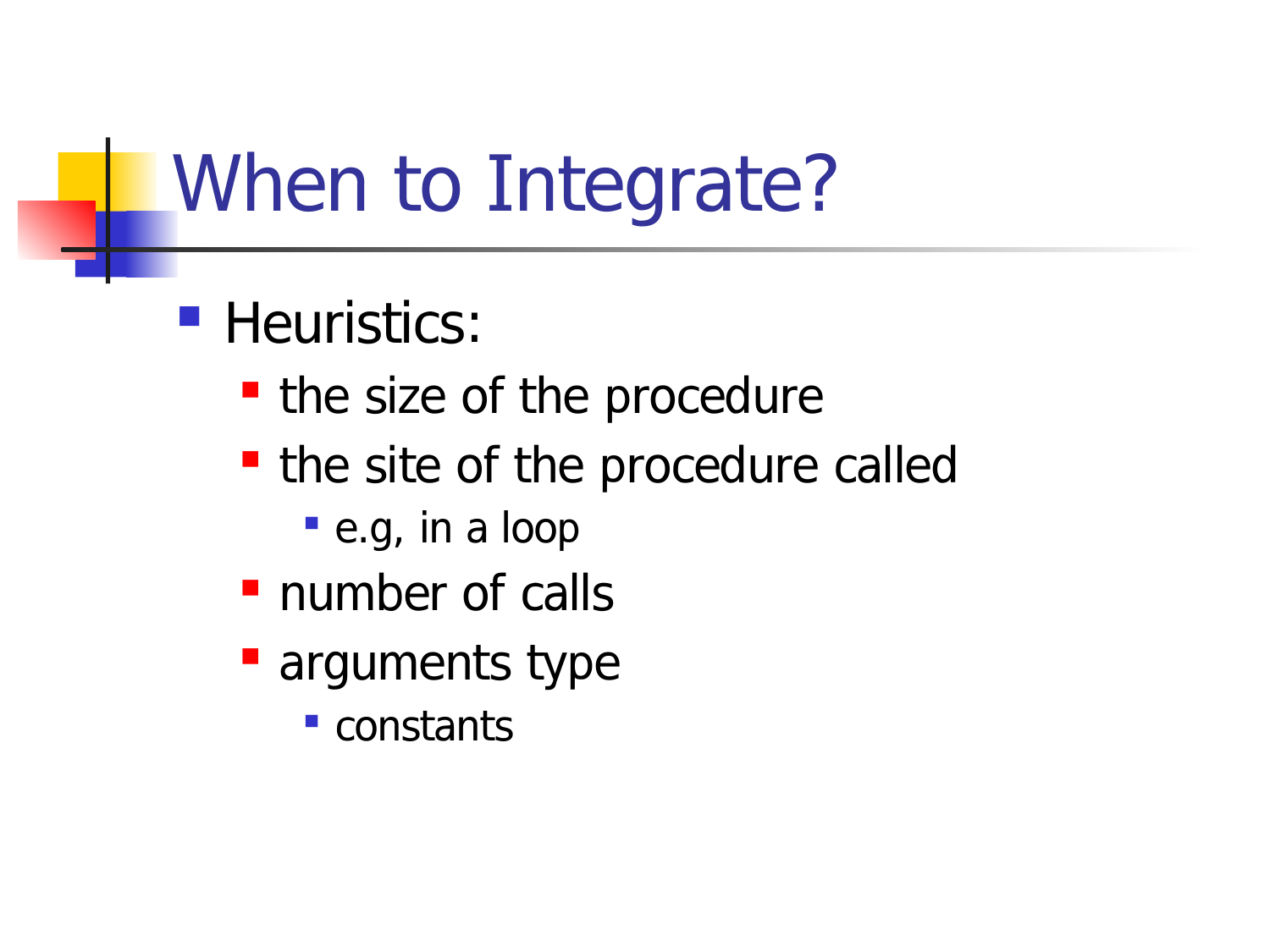

# When to Integrate?
Heuristics:
the size of the procedure
the site of the procedure called
e.g, in a loop
number of calls
arguments type
constants